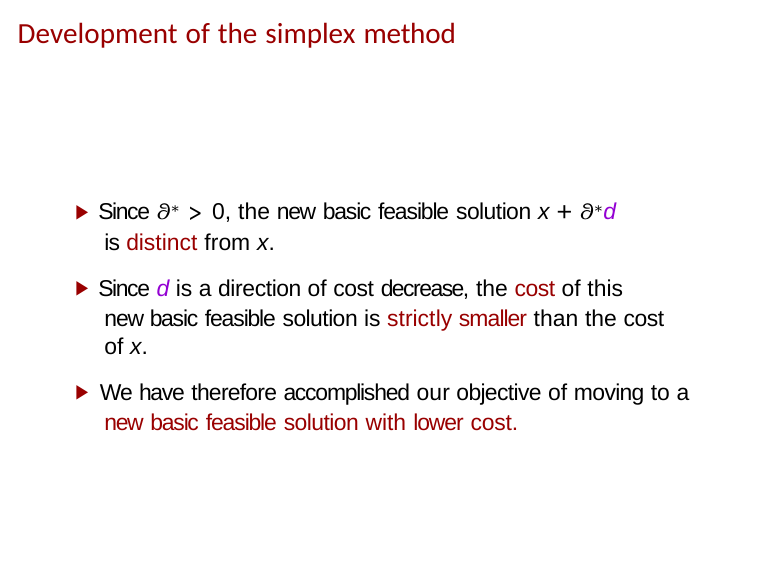

# Development of the simplex method
▶ Since θ∗ > 0, the new basic feasible solution x + θ∗d is distinct from x.
▶ Since d is a direction of cost decrease, the cost of this new basic feasible solution is strictly smaller than the cost of x.
▶ We have therefore accomplished our objective of moving to a new basic feasible solution with lower cost.